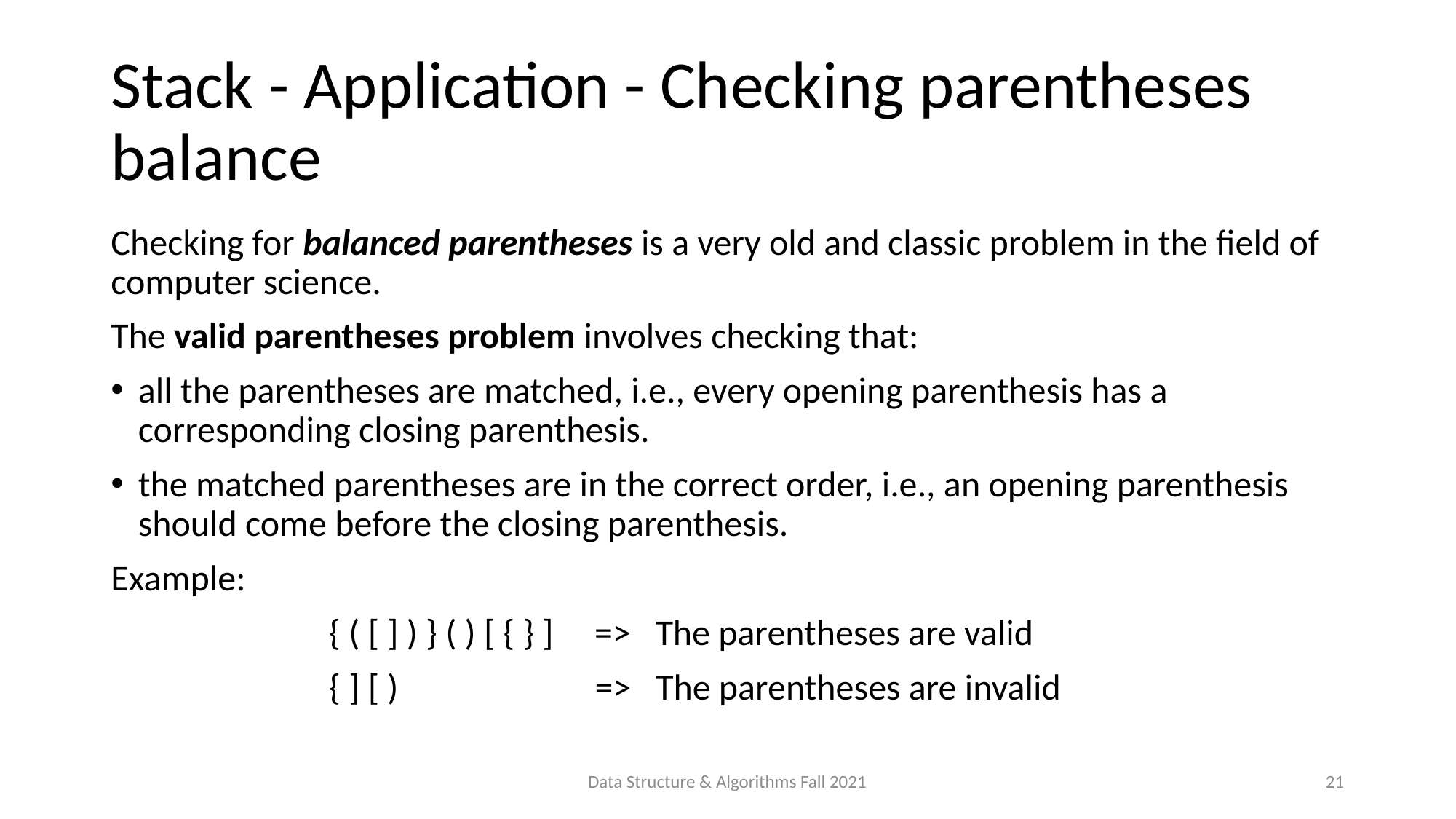

# Stack - Application - Checking parentheses balance
Checking for balanced parentheses is a very old and classic problem in the field of computer science.
The valid parentheses problem involves checking that:
all the parentheses are matched, i.e., every opening parenthesis has a corresponding closing parenthesis.
the matched parentheses are in the correct order​, i.e., an opening parenthesis should come before the closing parenthesis.
Example:
		{ ( [ ] ) } ( ) [ { } ]     =>   The parentheses are valid
		{ ] [ )                        =>   The parentheses are invalid

Data Structure & Algorithms Fall 2021
21